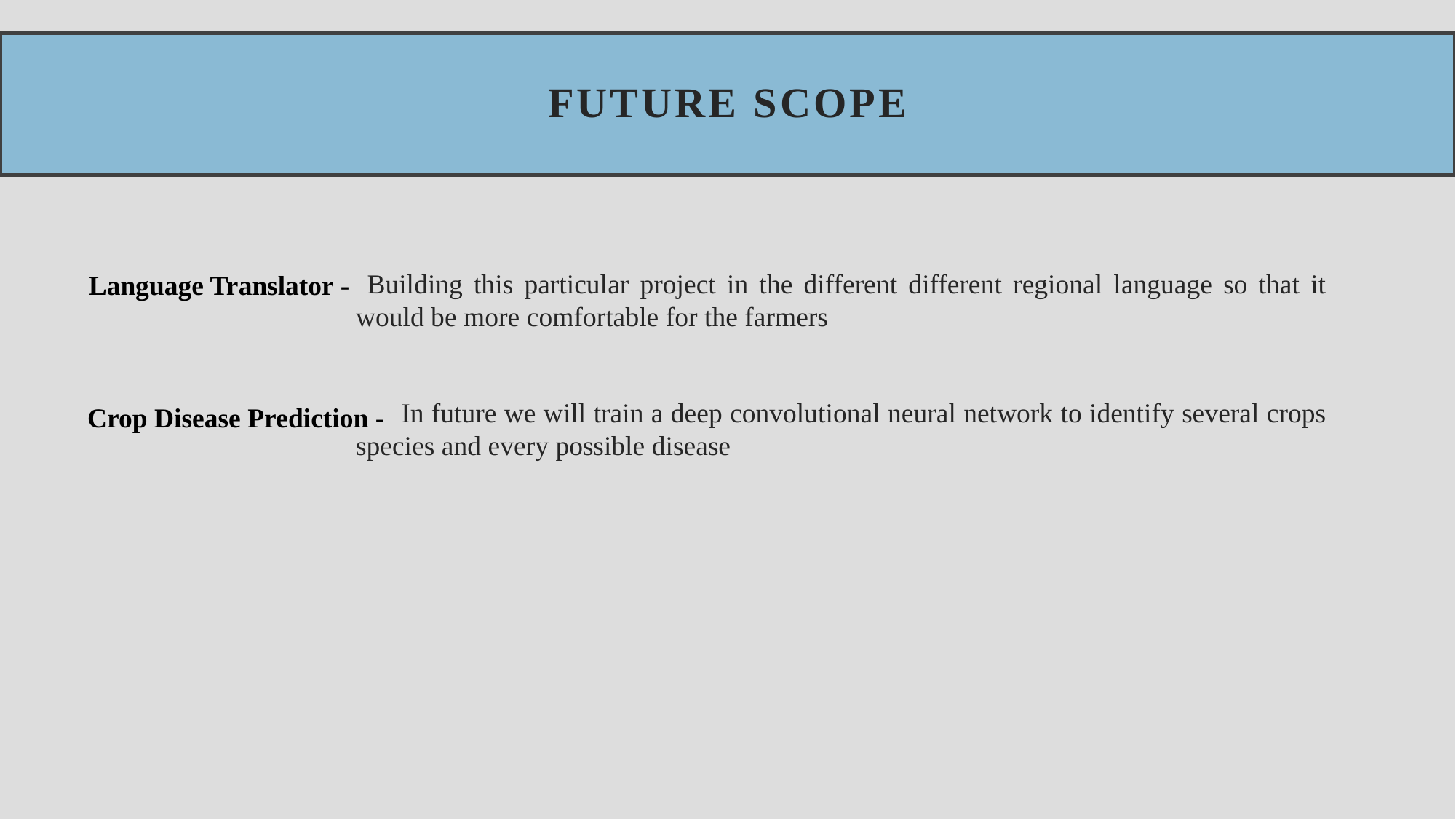

# FUTURE scope
Language Translator -
 Building this particular project in the different different regional language so that it would be more comfortable for the farmers

      In future we will train a deep convolutional neural network to identify several crops species and every possible disease
Crop Disease Prediction -